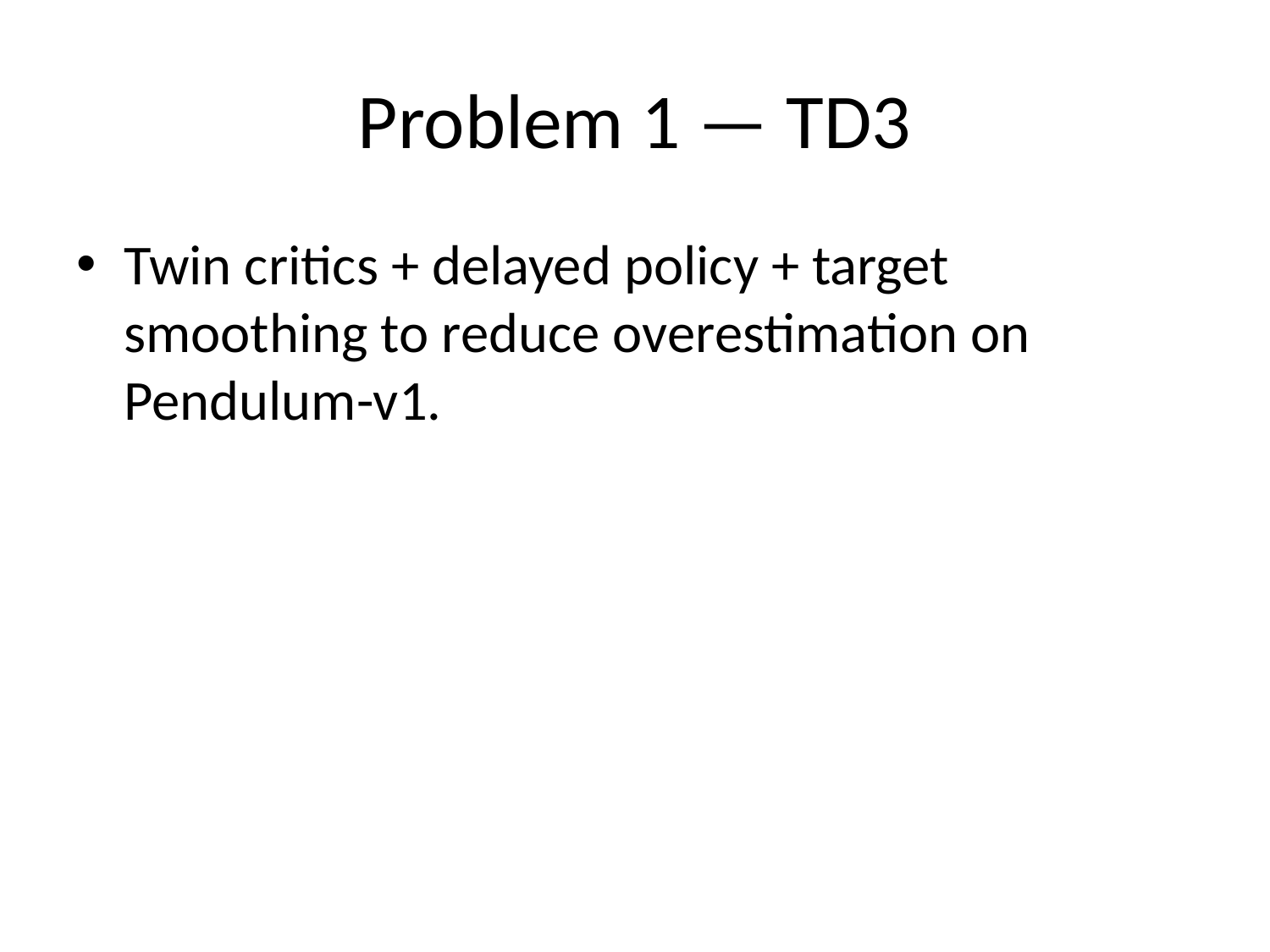

# Problem 1 — TD3
Twin critics + delayed policy + target smoothing to reduce overestimation on Pendulum-v1.